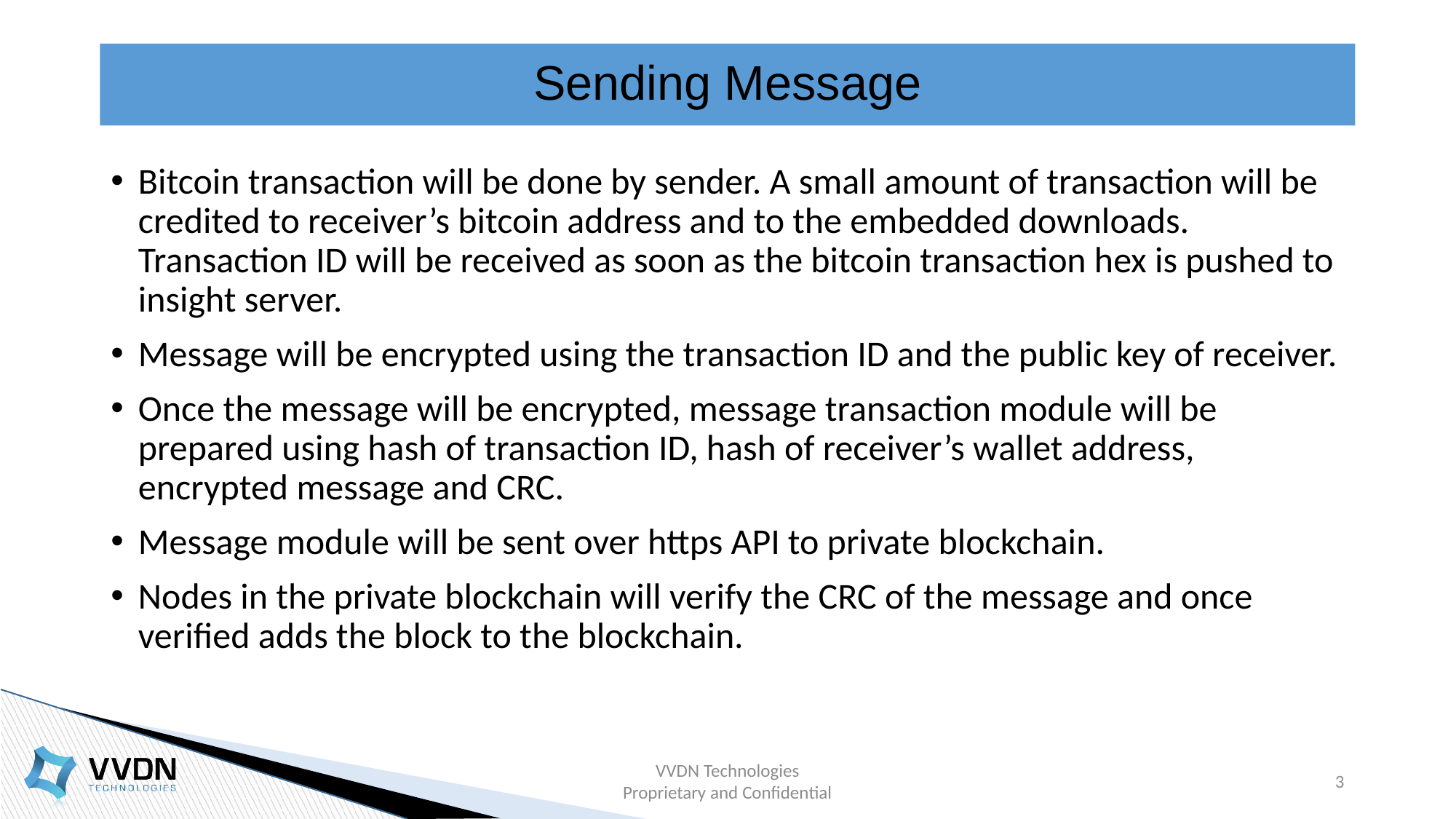

# Sending Message
Bitcoin transaction will be done by sender. A small amount of transaction will be credited to receiver’s bitcoin address and to the embedded downloads. Transaction ID will be received as soon as the bitcoin transaction hex is pushed to insight server.
Message will be encrypted using the transaction ID and the public key of receiver.
Once the message will be encrypted, message transaction module will be prepared using hash of transaction ID, hash of receiver’s wallet address, encrypted message and CRC.
Message module will be sent over https API to private blockchain.
Nodes in the private blockchain will verify the CRC of the message and once verified adds the block to the blockchain.

VVDN Technologies
Proprietary and Confidential
3